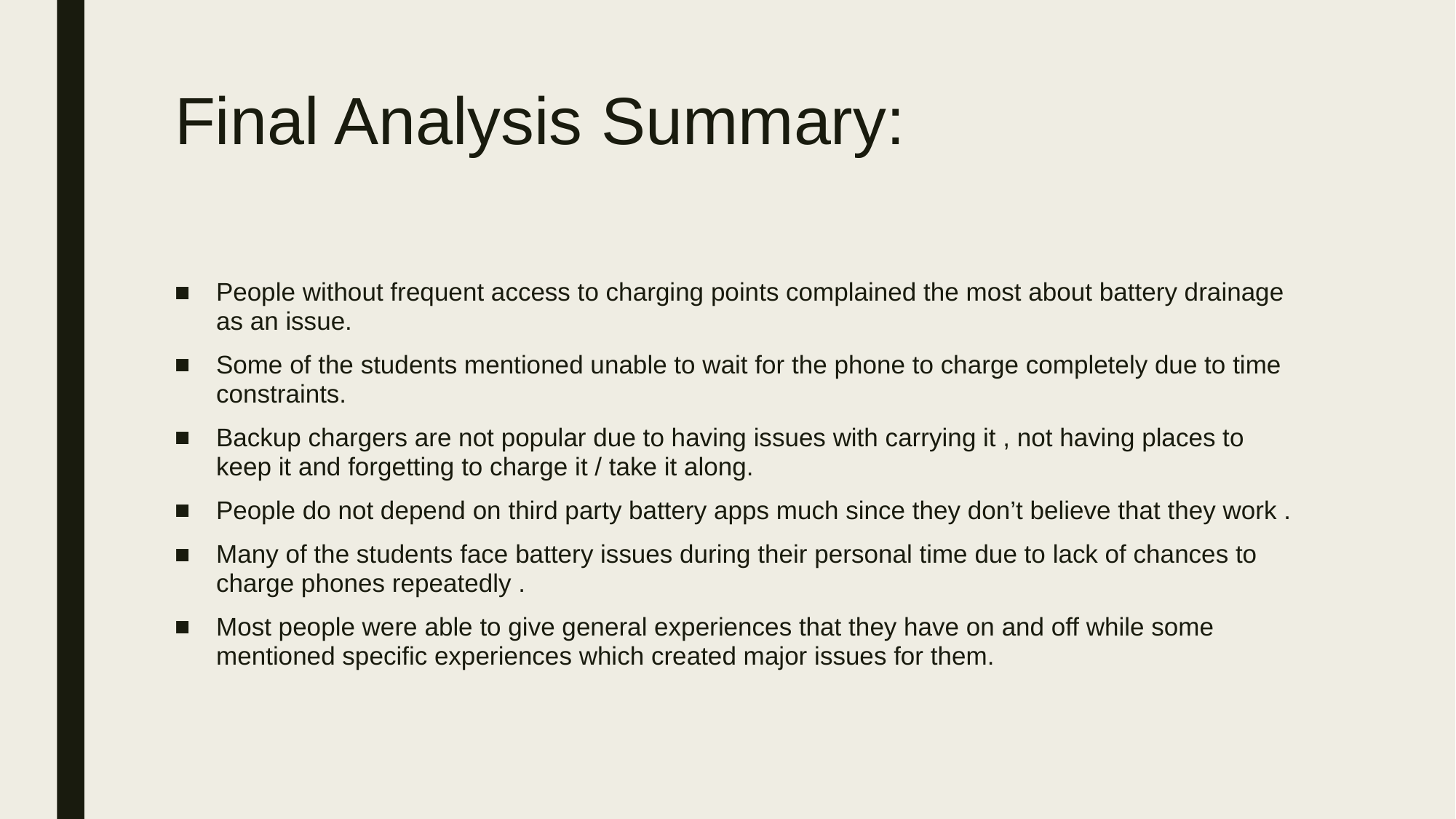

# Final Analysis Summary:
People without frequent access to charging points complained the most about battery drainage as an issue.
Some of the students mentioned unable to wait for the phone to charge completely due to time constraints.
Backup chargers are not popular due to having issues with carrying it , not having places to keep it and forgetting to charge it / take it along.
People do not depend on third party battery apps much since they don’t believe that they work .
Many of the students face battery issues during their personal time due to lack of chances to charge phones repeatedly .
Most people were able to give general experiences that they have on and off while some mentioned specific experiences which created major issues for them.